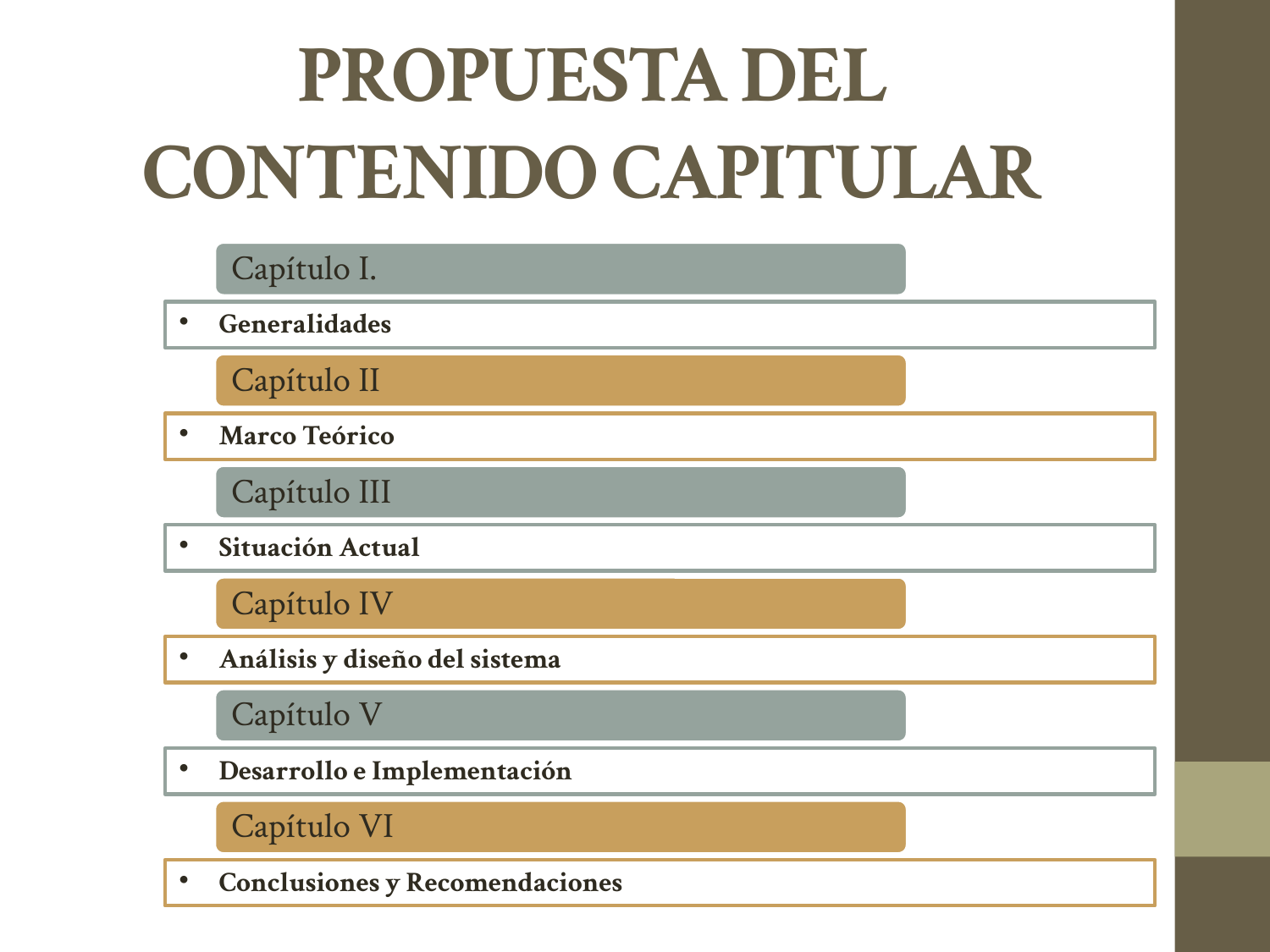

# PROPUESTA DEL CONTENIDO CAPITULAR
Capítulo I.
Generalidades
Capítulo II
Marco Teórico
Capítulo VI
Conclusiones y Recomendaciones
Capítulo III
Situación Actual
Capítulo V
Capítulo IV
Análisis y diseño del sistema
Desarrollo e Implementación